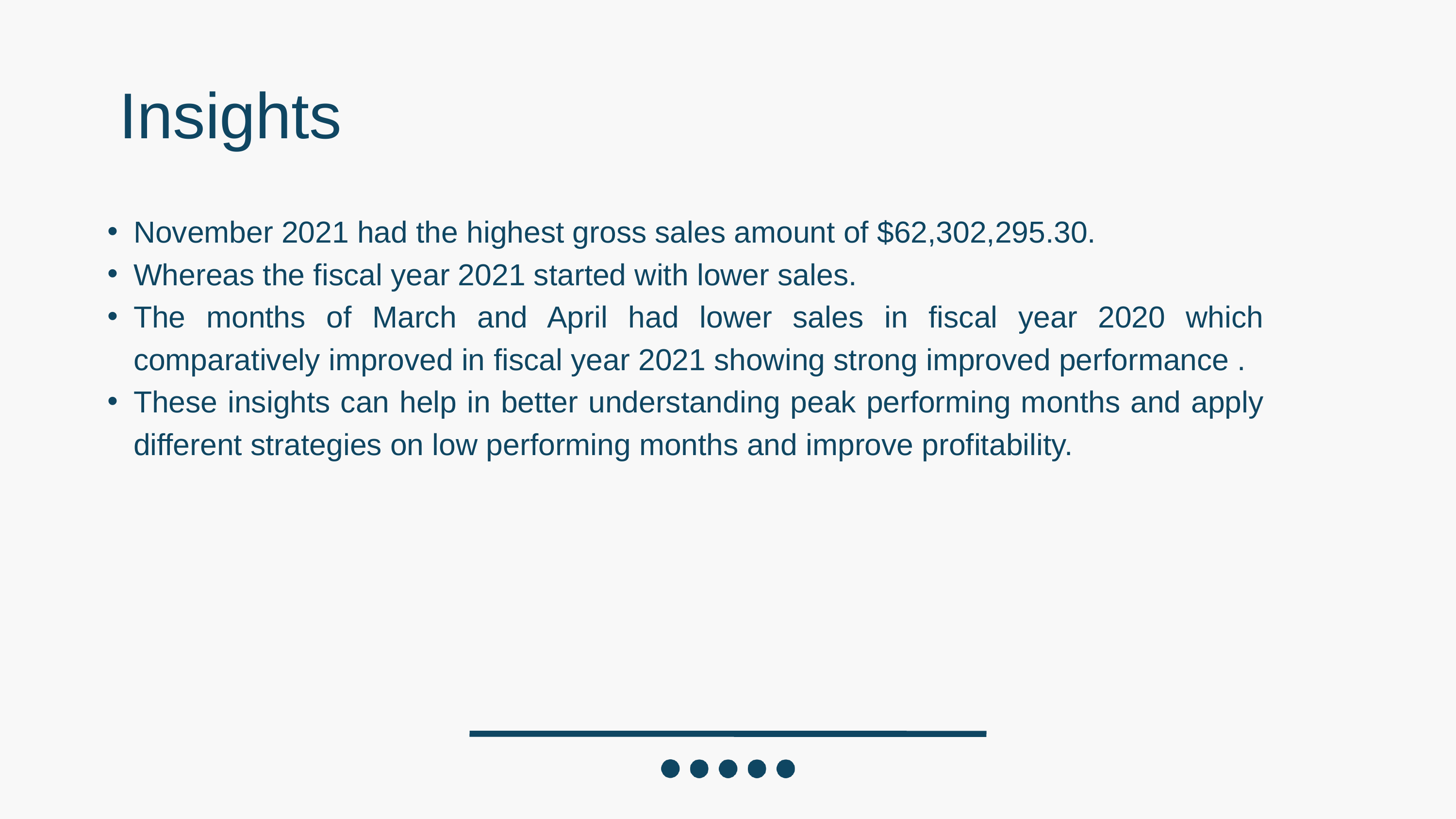

Insights
November 2021 had the highest gross sales amount of $62,302,295.30.
Whereas the fiscal year 2021 started with lower sales.
The months of March and April had lower sales in fiscal year 2020 which comparatively improved in fiscal year 2021 showing strong improved performance .
These insights can help in better understanding peak performing months and apply different strategies on low performing months and improve profitability.